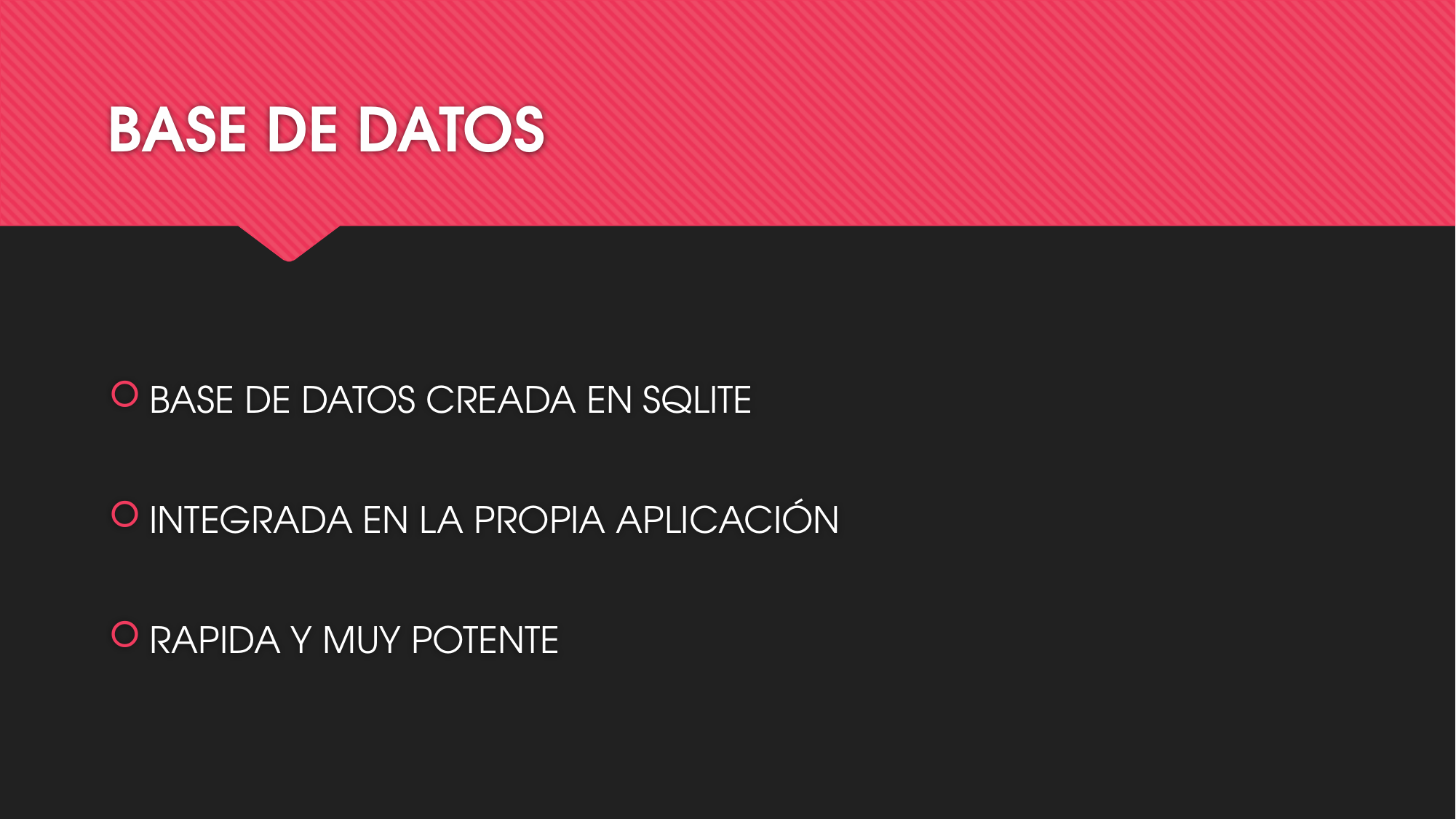

# BASE DE DATOS
BASE DE DATOS CREADA EN SQLITE

INTEGRADA EN LA PROPIA APLICACIÓN

RAPIDA Y MUY POTENTE